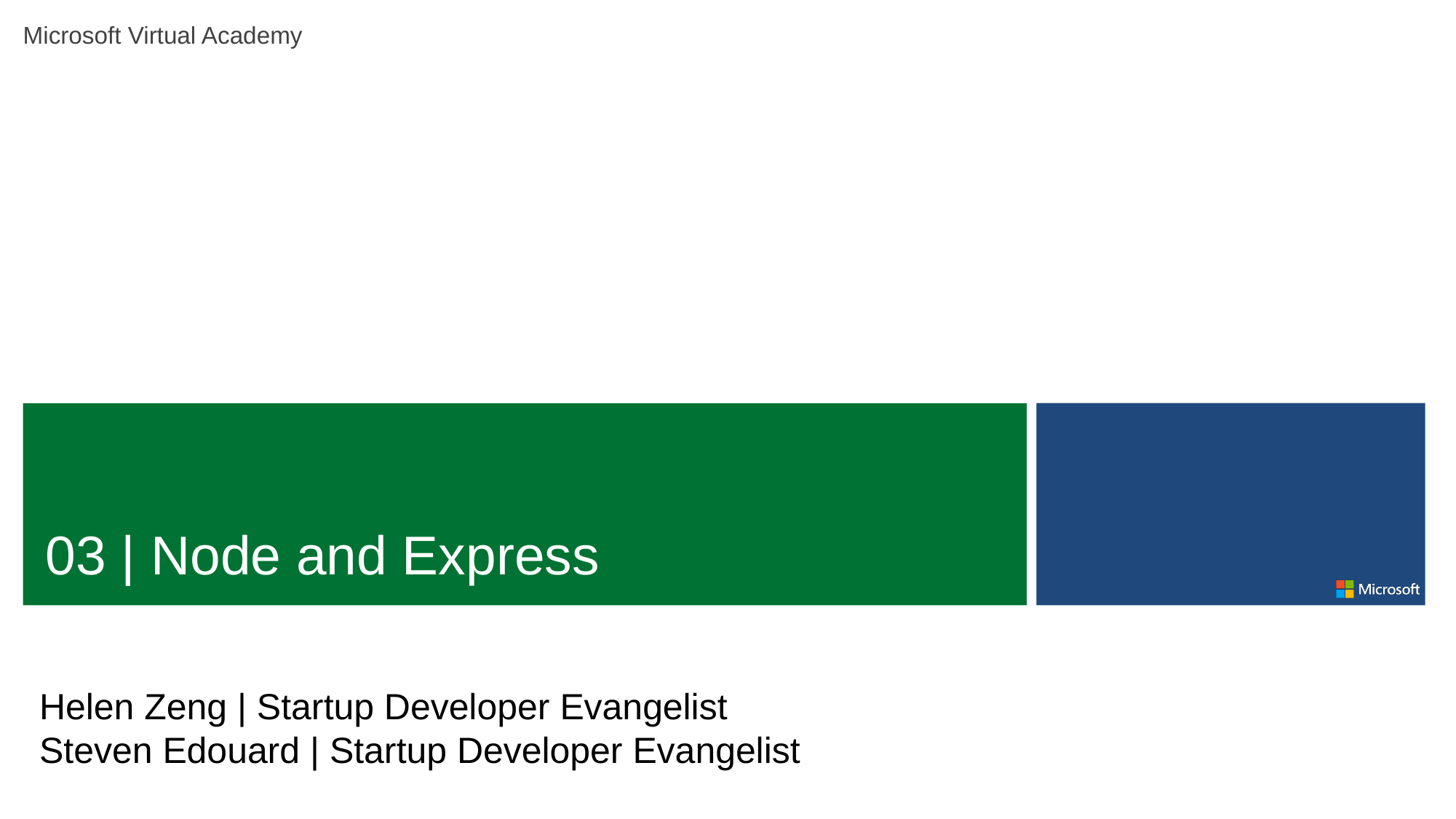

03 | Node and Express
Helen Zeng | Startup Developer Evangelist
Steven Edouard | Startup Developer Evangelist